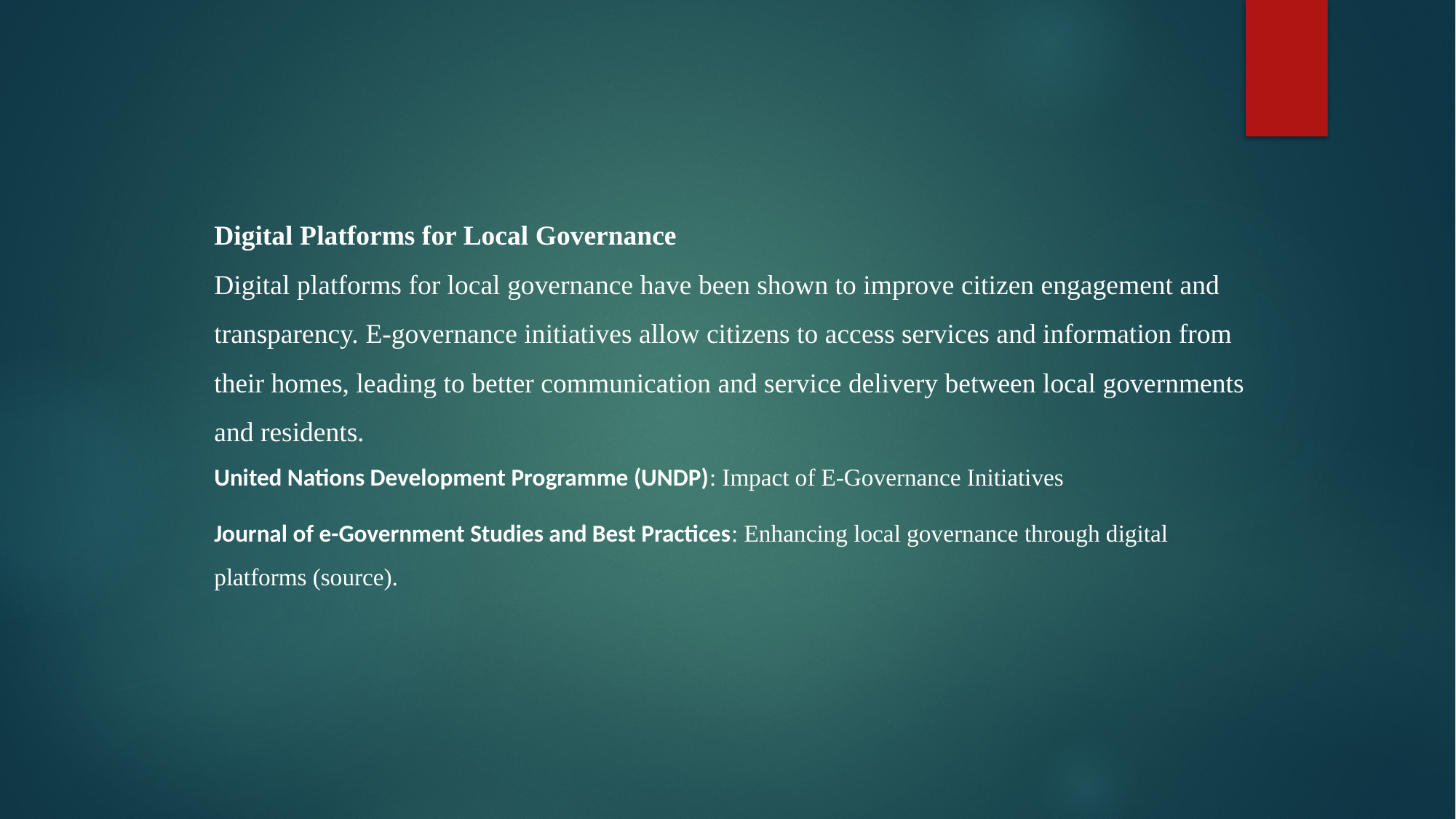

Digital Platforms for Local Governance
Digital platforms for local governance have been shown to improve citizen engagement and transparency. E-governance initiatives allow citizens to access services and information from their homes, leading to better communication and service delivery between local governments and residents.
United Nations Development Programme (UNDP): Impact of E-Governance Initiatives
Journal of e-Government Studies and Best Practices: Enhancing local governance through digital platforms (source).